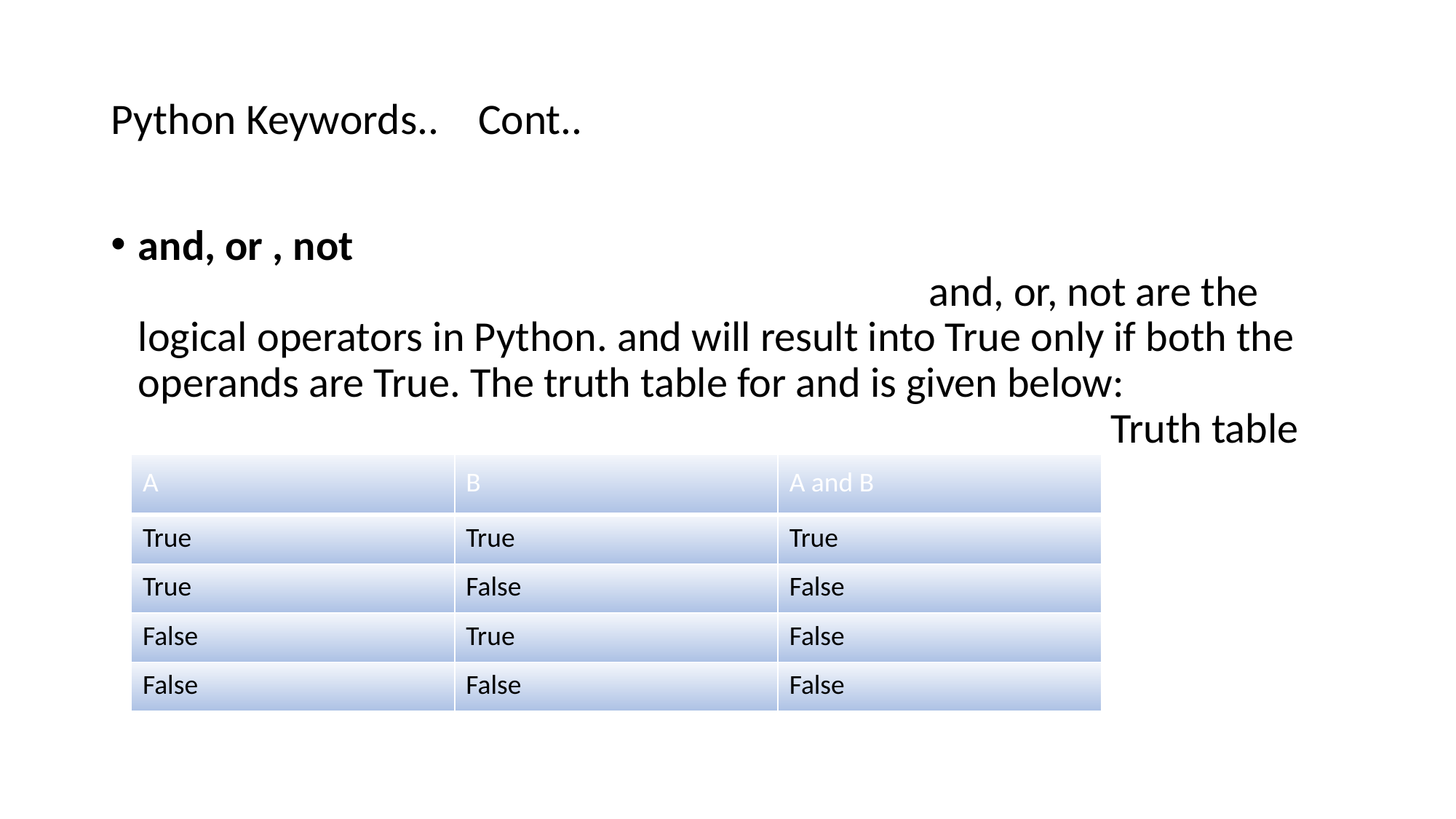

# Python Keywords..    Cont..
and, or , not                                                                                                                                                                                         and, or, not are the logical operators in Python. and will result into True only if both the operands are True. The truth table for and is given below:                                                                                                                            Truth table for and

| A | B | A and B |
| --- | --- | --- |
| True | True | True |
| True | False | False |
| False | True | False |
| False | False | False |